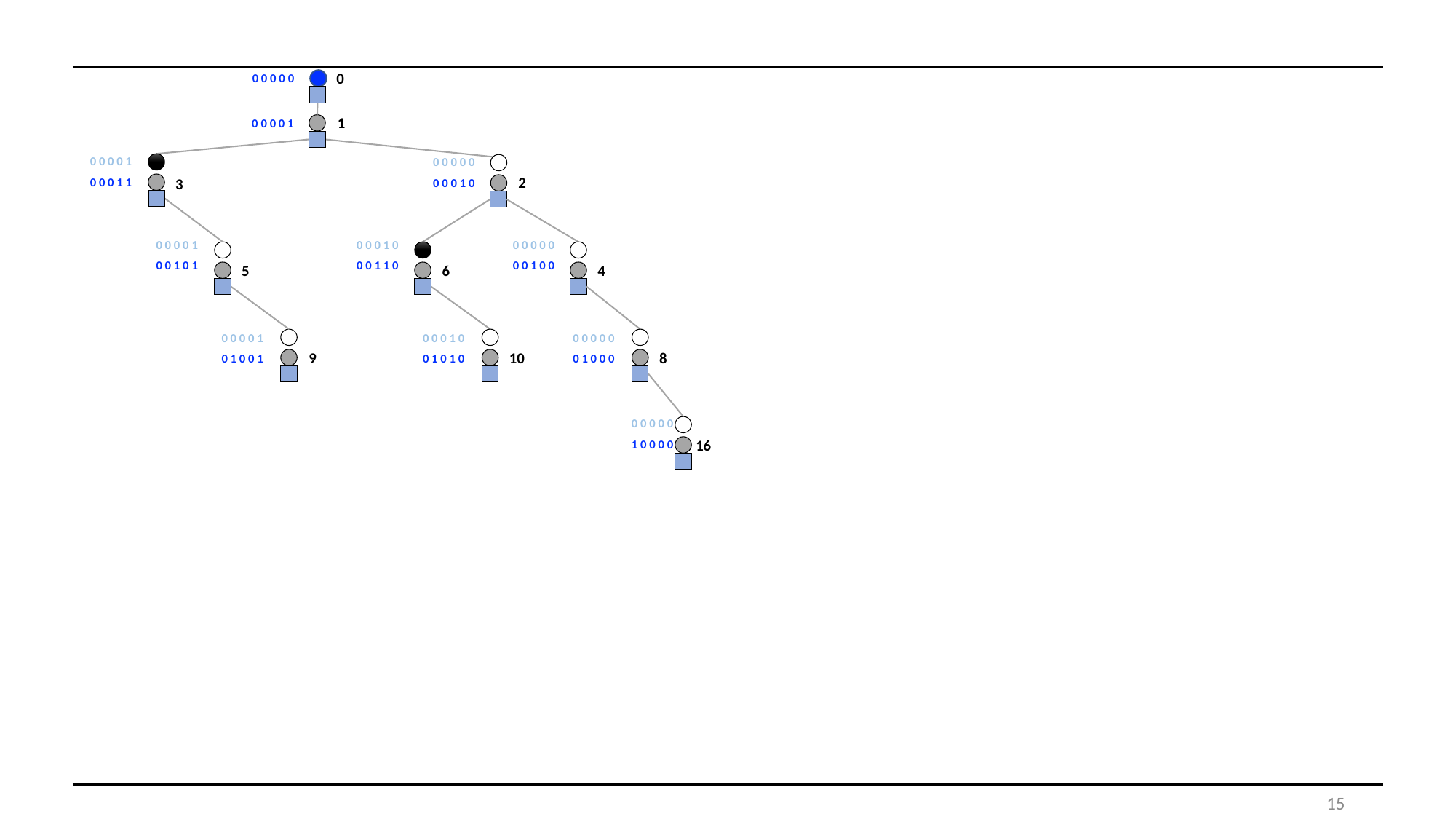

#
0
0 0 0 0 0

1
0 0 0 0 1

0 0 0 0 1
0 0 0 0 0

2
0 0 0 1 1
3
0 0 0 1 0

0 0 0 0 1
0 0 0 1 0
0 0 0 0 0

0 0 1 0 1
0 0 1 1 0
0 0 1 0 0
6
4
5

0 0 0 0 1
0 0 0 1 0
0 0 0 0 0

9
10
8
0 1 0 0 1
0 1 0 1 0
0 1 0 0 0

0 0 0 0 0

16
1 0 0 0 0